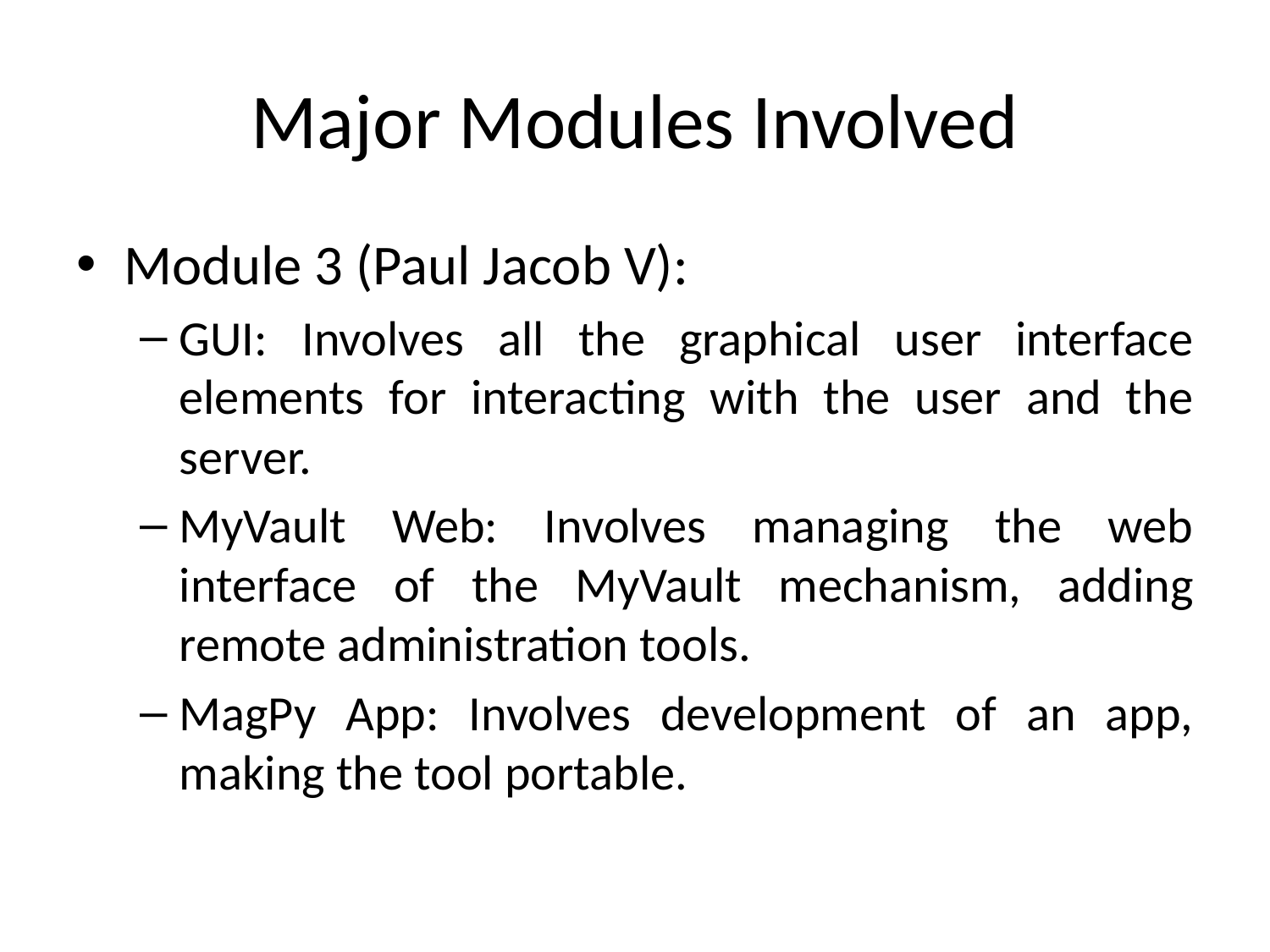

# Major Modules Involved
Module 3 (Paul Jacob V):
GUI: Involves all the graphical user interface elements for interacting with the user and the server.
MyVault Web: Involves managing the web interface of the MyVault mechanism, adding remote administration tools.
MagPy App: Involves development of an app, making the tool portable.